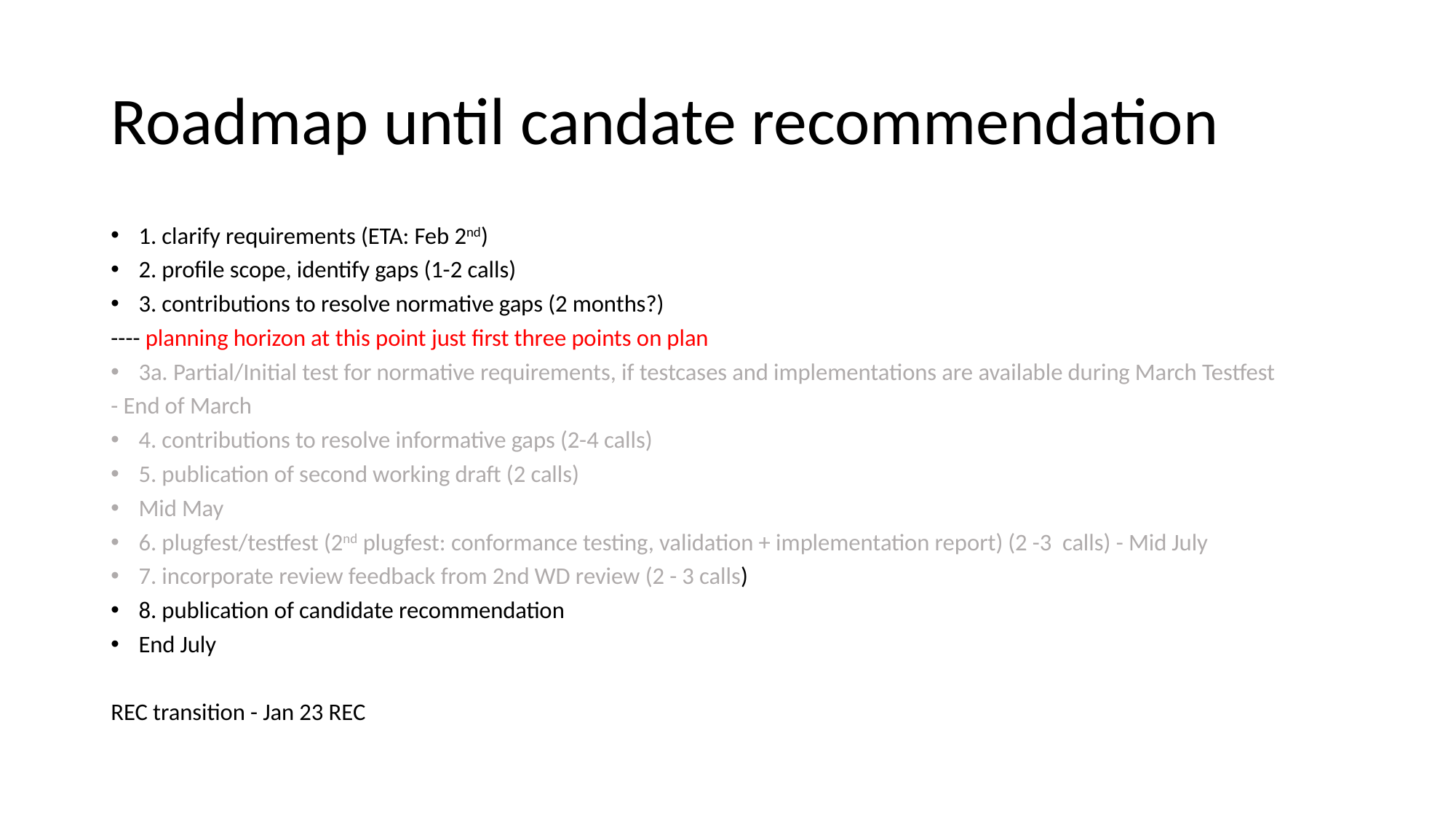

# Roadmap until candate recommendation
1. clarify requirements (ETA: Feb 2nd)
2. profile scope, identify gaps (1-2 calls)
3. contributions to resolve normative gaps (2 months?)
---- planning horizon at this point just first three points on plan
3a. Partial/Initial test for normative requirements, if testcases and implementations are available during March Testfest
- End of March
4. contributions to resolve informative gaps (2-4 calls)
5. publication of second working draft (2 calls)
Mid May
6. plugfest/testfest (2nd plugfest: conformance testing, validation + implementation report) (2 -3  calls) - Mid July
7. incorporate review feedback from 2nd WD review (2 - 3 calls)
8. publication of candidate recommendation
End July

REC transition - Jan 23 REC